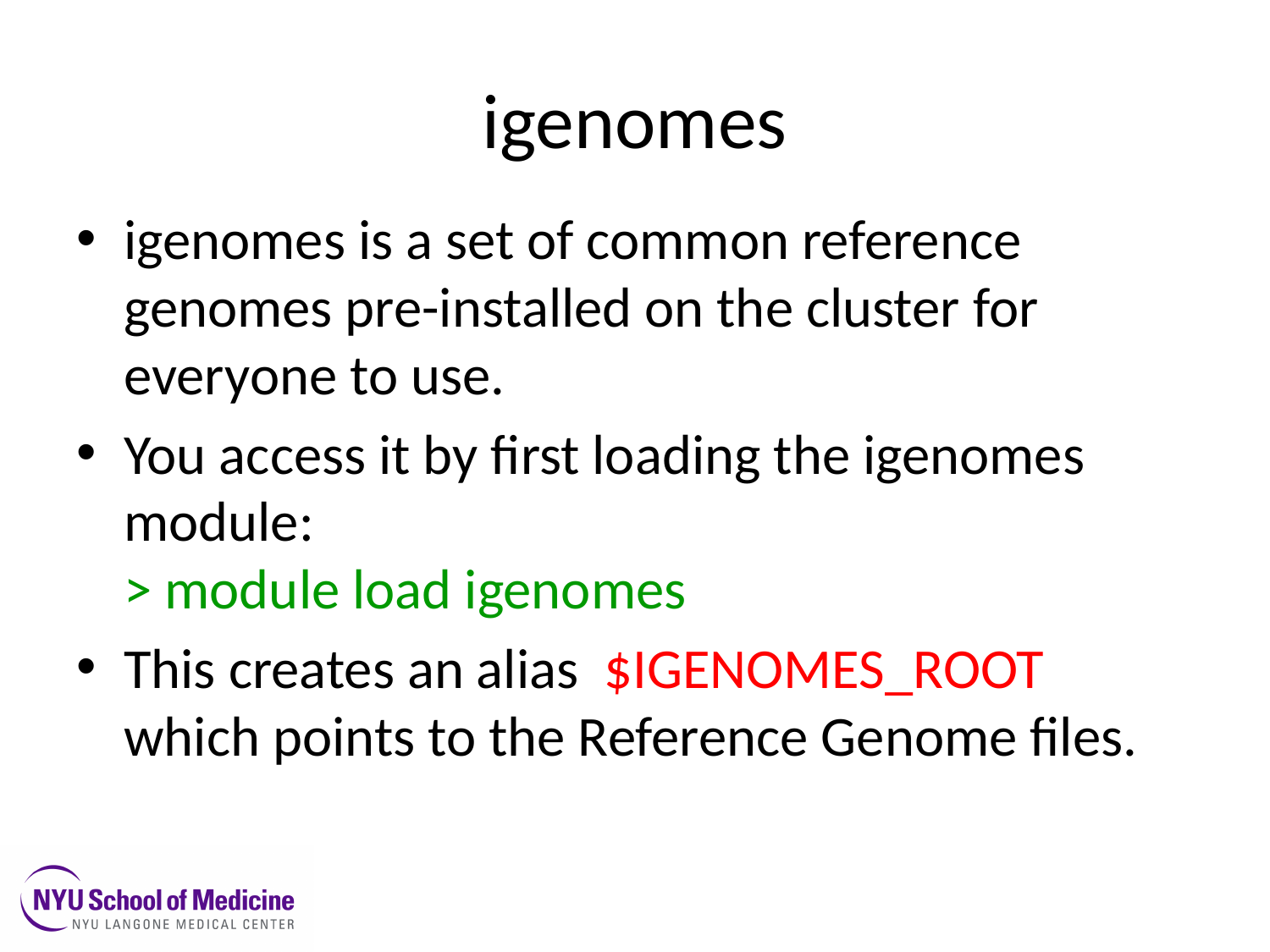

# igenomes
igenomes is a set of common reference genomes pre-installed on the cluster for everyone to use.
You access it by first loading the igenomes module:
> module load igenomes
This creates an alias  $IGENOMES_ROOT which points to the Reference Genome files.